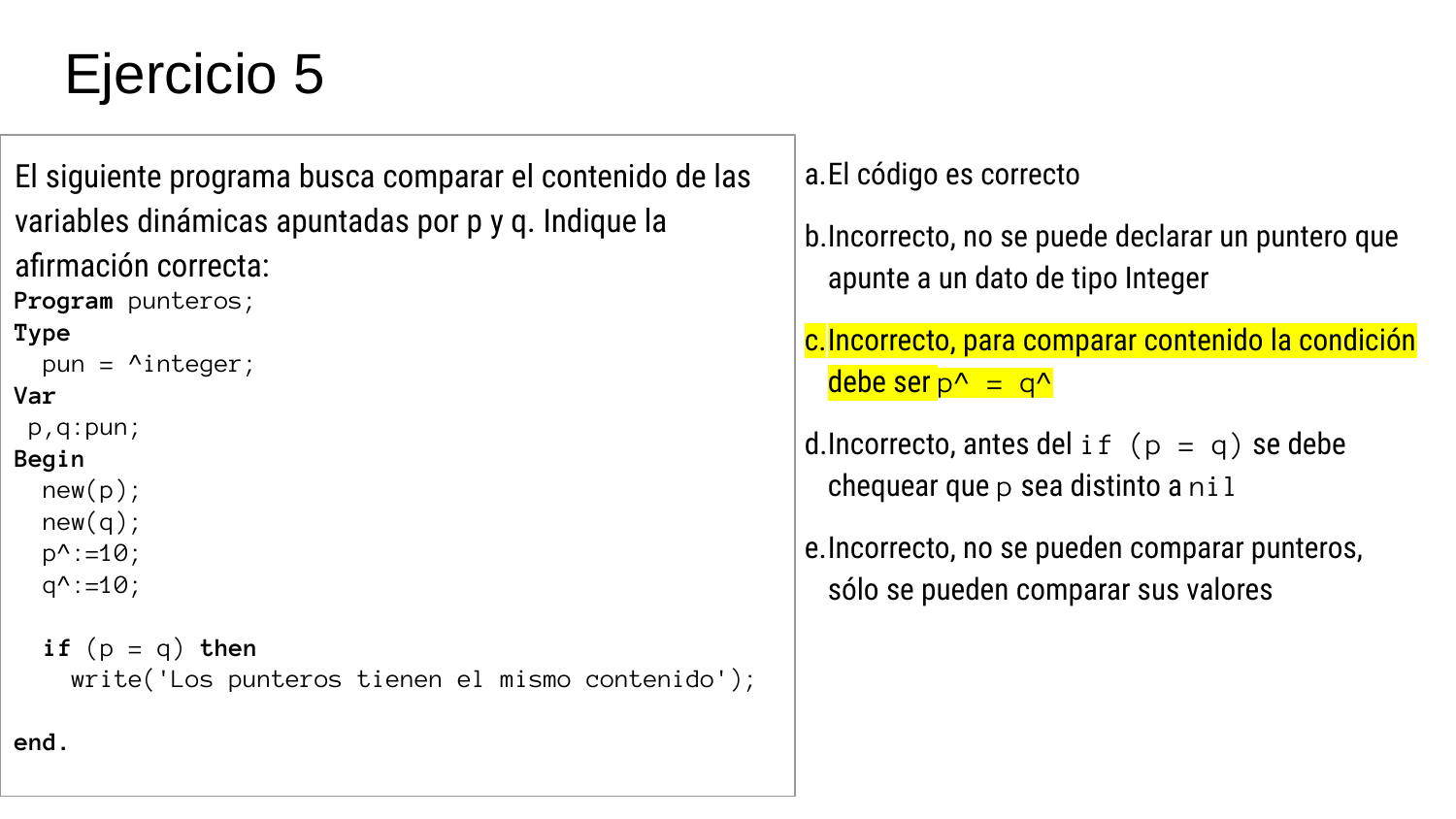

# Ejercicio 5
El siguiente programa busca comparar el contenido de las variables dinámicas apuntadas por p y q. Indique la afirmación correcta:
Program punteros;
Type
  pun = ^integer;
Var
 p,q:pun;
Begin
  new(p);
  new(q);
  p^:=10;
  q^:=10;

  if (p = q) then
    write('Los punteros tienen el mismo contenido');

end.

El código es correcto
Incorrecto, no se puede declarar un puntero que apunte a un dato de tipo Integer
Incorrecto, para comparar contenido la condición debe ser p^ = q^
Incorrecto, antes del if (p = q) se debe chequear que p sea distinto a nil
Incorrecto, no se pueden comparar punteros, sólo se pueden comparar sus valores